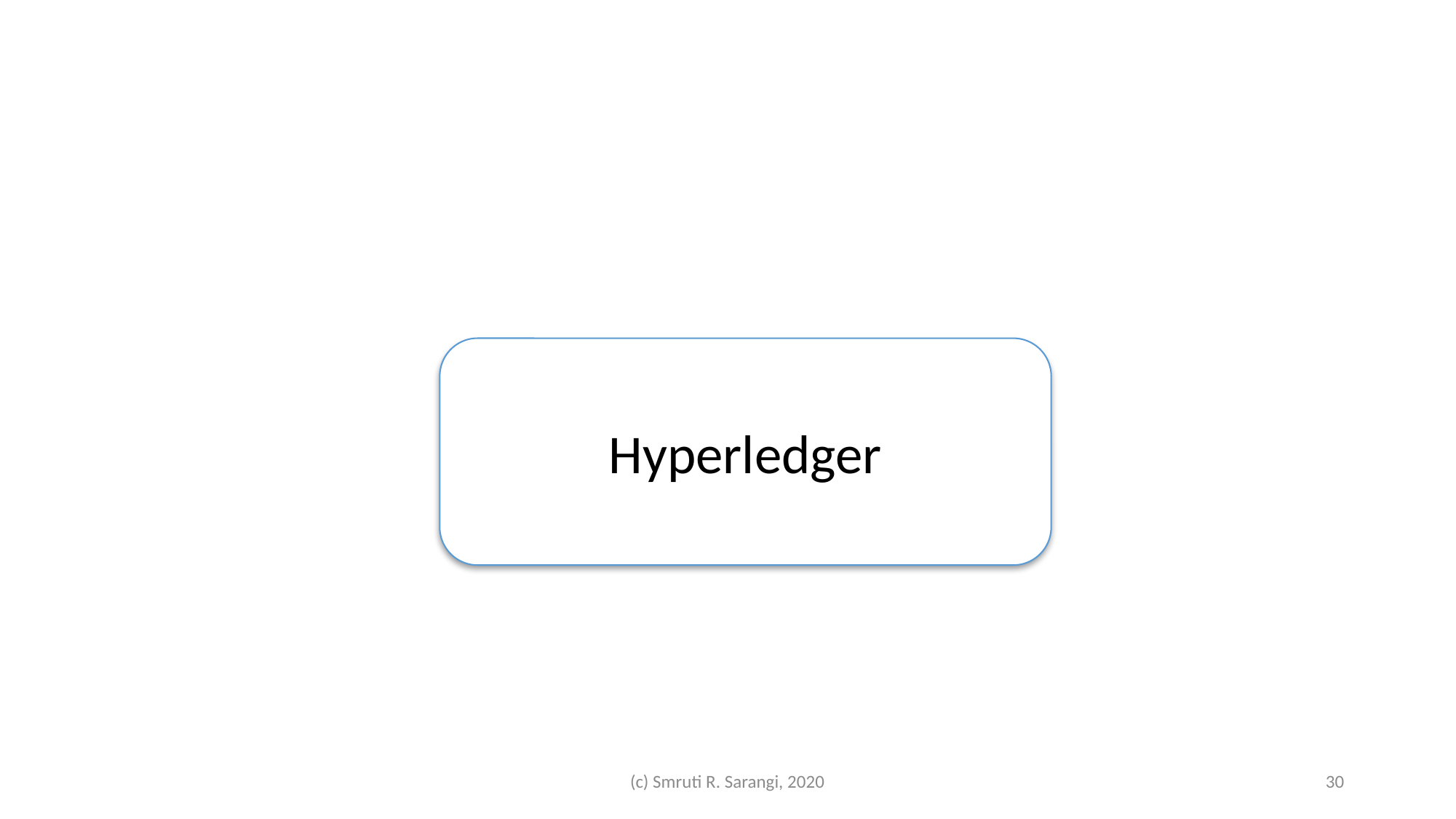

#

Hyperledger
(c) Smruti R. Sarangi, 2020
30